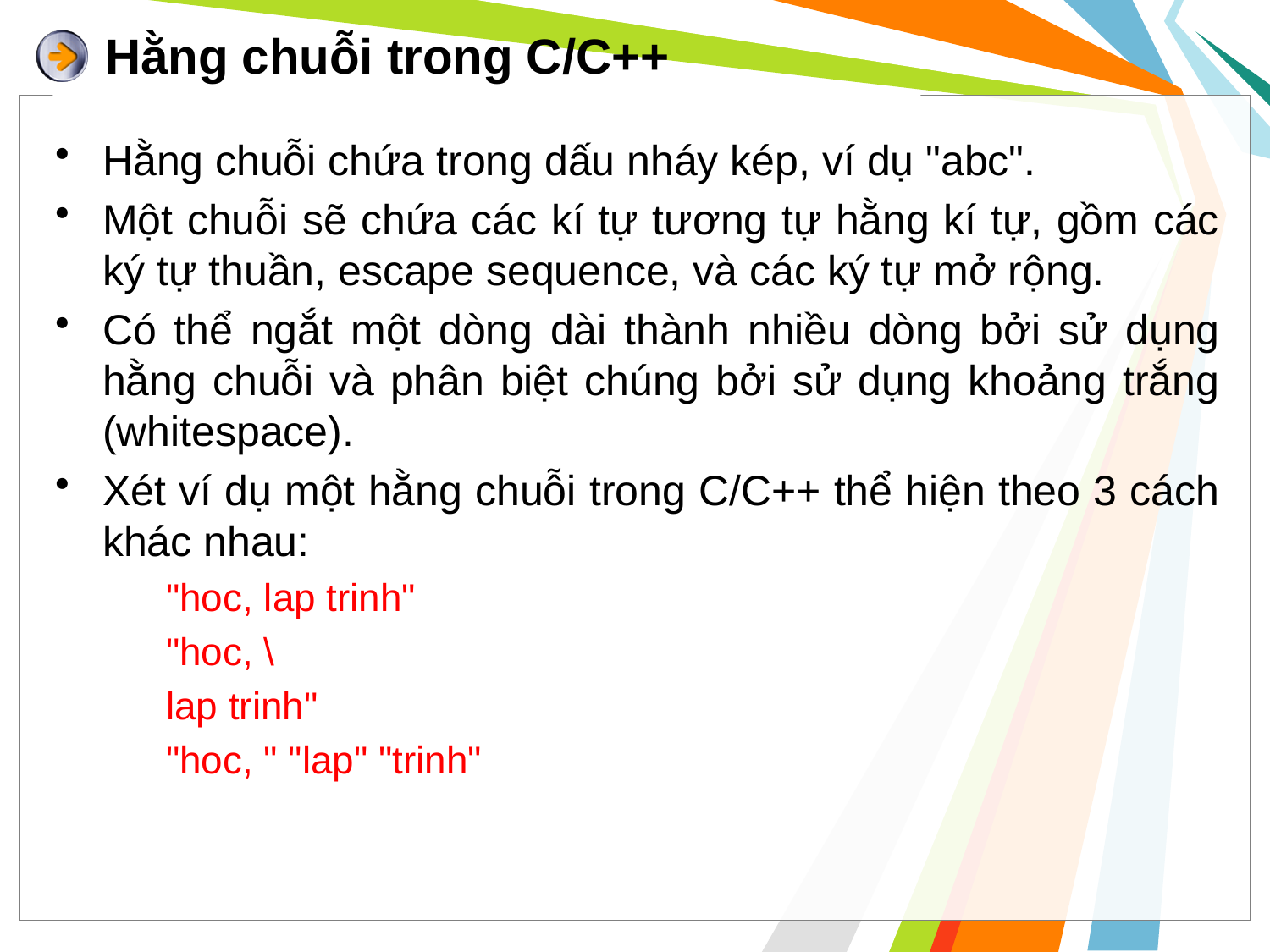

# Hằng chuỗi trong C/C++
Hằng chuỗi chứa trong dấu nháy kép, ví dụ "abc".
Một chuỗi sẽ chứa các kí tự tương tự hằng kí tự, gồm các ký tự thuần, escape sequence, và các ký tự mở rộng.
Có thể ngắt một dòng dài thành nhiều dòng bởi sử dụng hằng chuỗi và phân biệt chúng bởi sử dụng khoảng trắng (whitespace).
Xét ví dụ một hằng chuỗi trong C/C++ thể hiện theo 3 cách khác nhau:
"hoc, lap trinh"
"hoc, \
lap trinh"
"hoc, " "lap" "trinh"